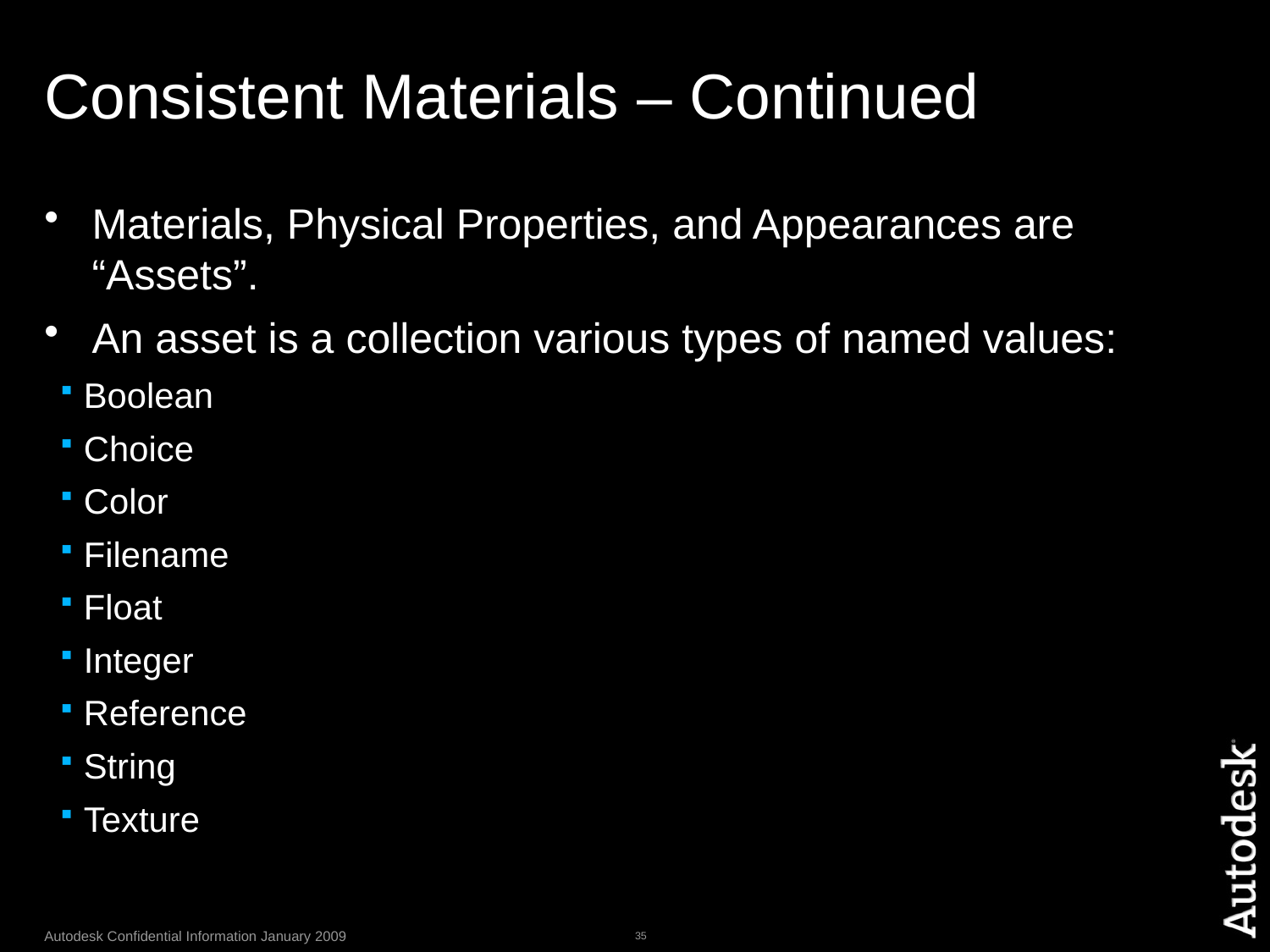

# Consistent Materials – Continued
Materials, Physical Properties, and Appearances are “Assets”.
An asset is a collection various types of named values:
Boolean
Choice
Color
Filename
Float
Integer
Reference
String
Texture